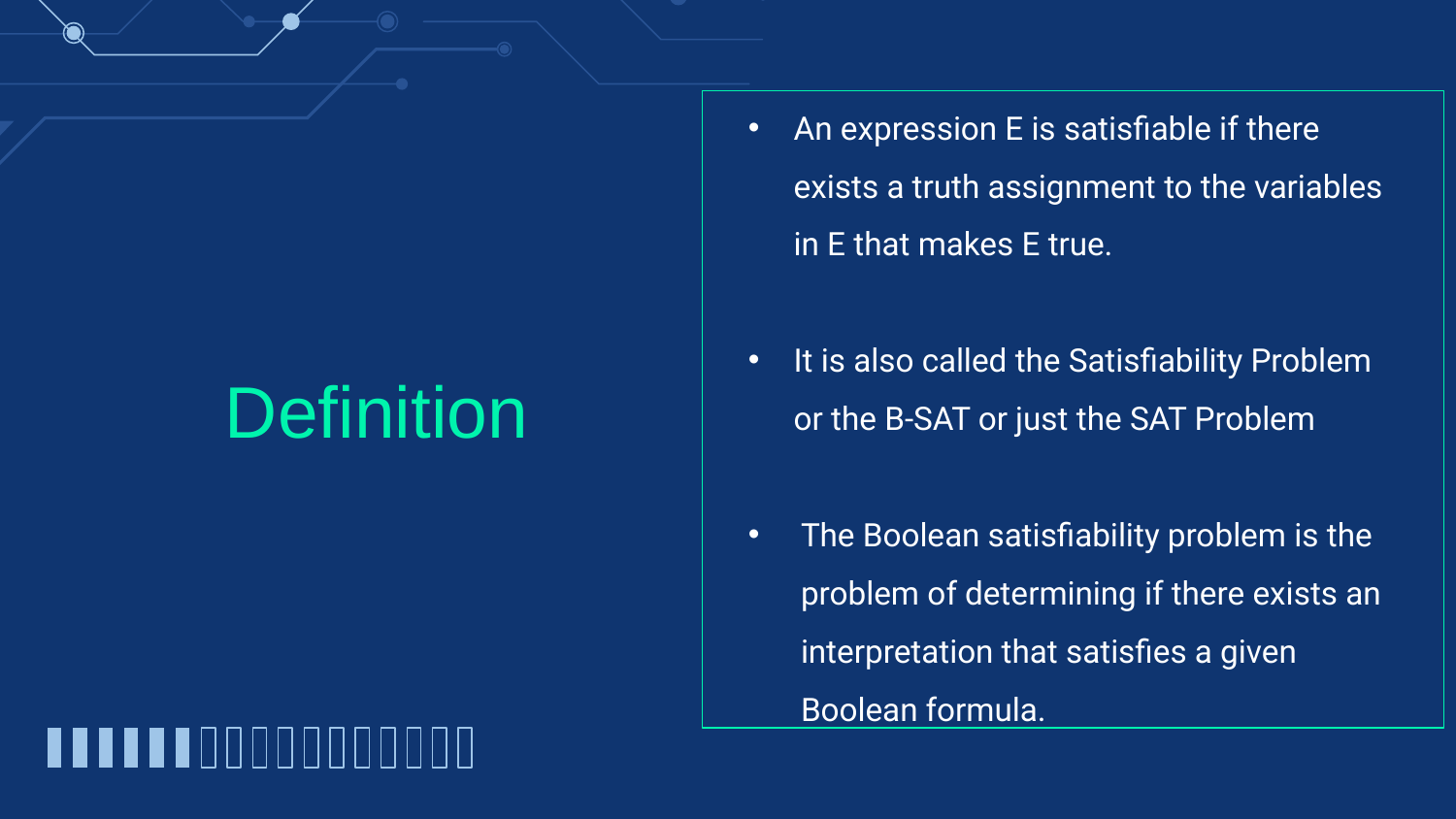

An expression E is satisfiable if there exists a truth assignment to the variables in E that makes E true.

It is also called the Satisfiability Problem or the B-SAT or just the SAT Problem

The Boolean satisfiability problem is the problem of determining if there exists an interpretation that satisfies a given Boolean formula.

# Definition